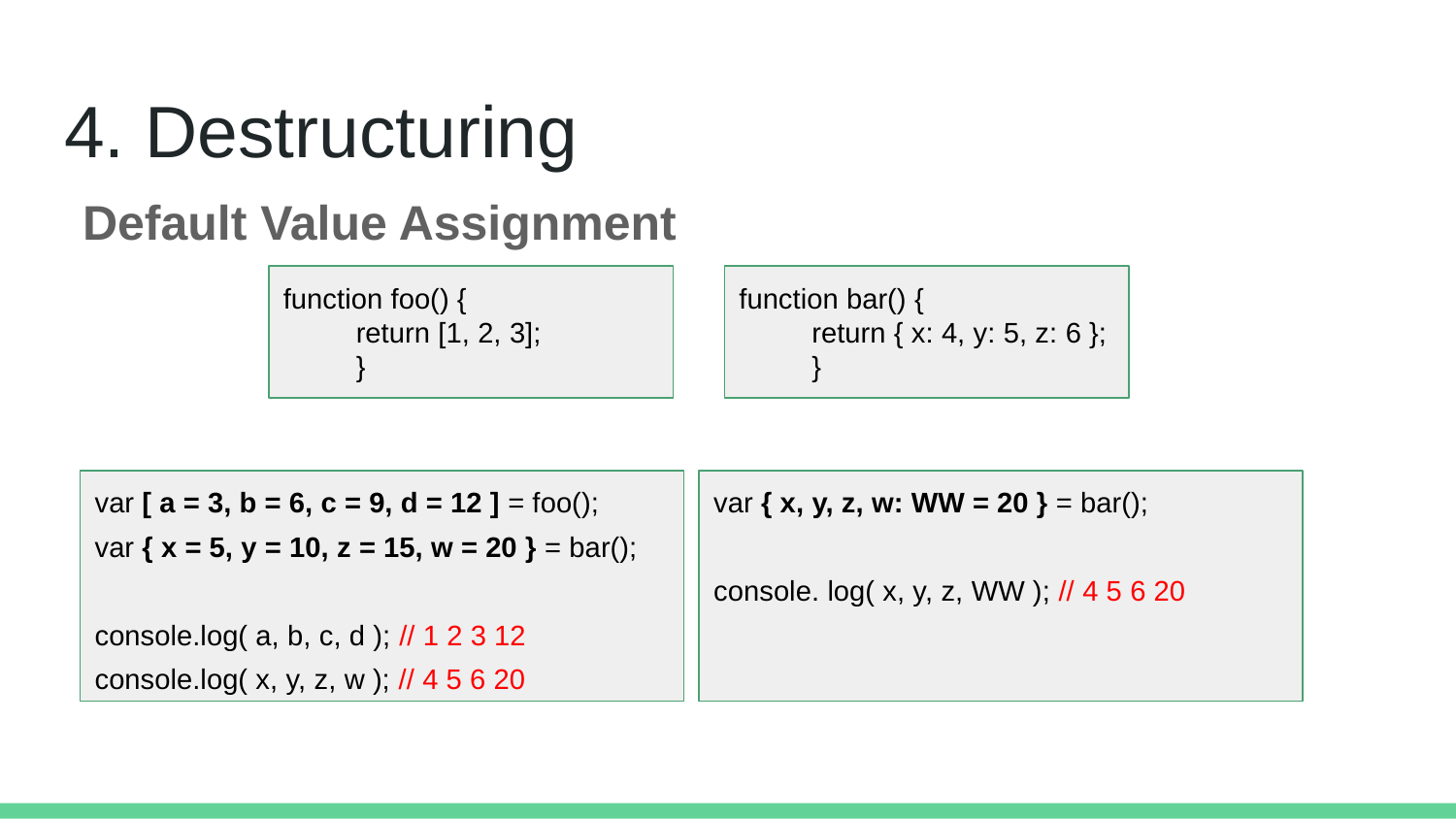

# 4. Destructuring
Default Value Assignment
function foo() {
return [1, 2, 3];
}
function bar() {
return { x: 4, y: 5, z: 6 };
}

var [ a = 3, b = 6, c = 9, d = 12 ] = foo();
var { x = 5, y = 10, z = 15, w = 20 } = bar();

console.log( a, b, c, d ); // 1 2 3 12
console.log( x, y, z, w ); // 4 5 6 20
var { x, y, z, w: WW = 20 } = bar();

console. log( x, y, z, WW ); // 4 5 6 20